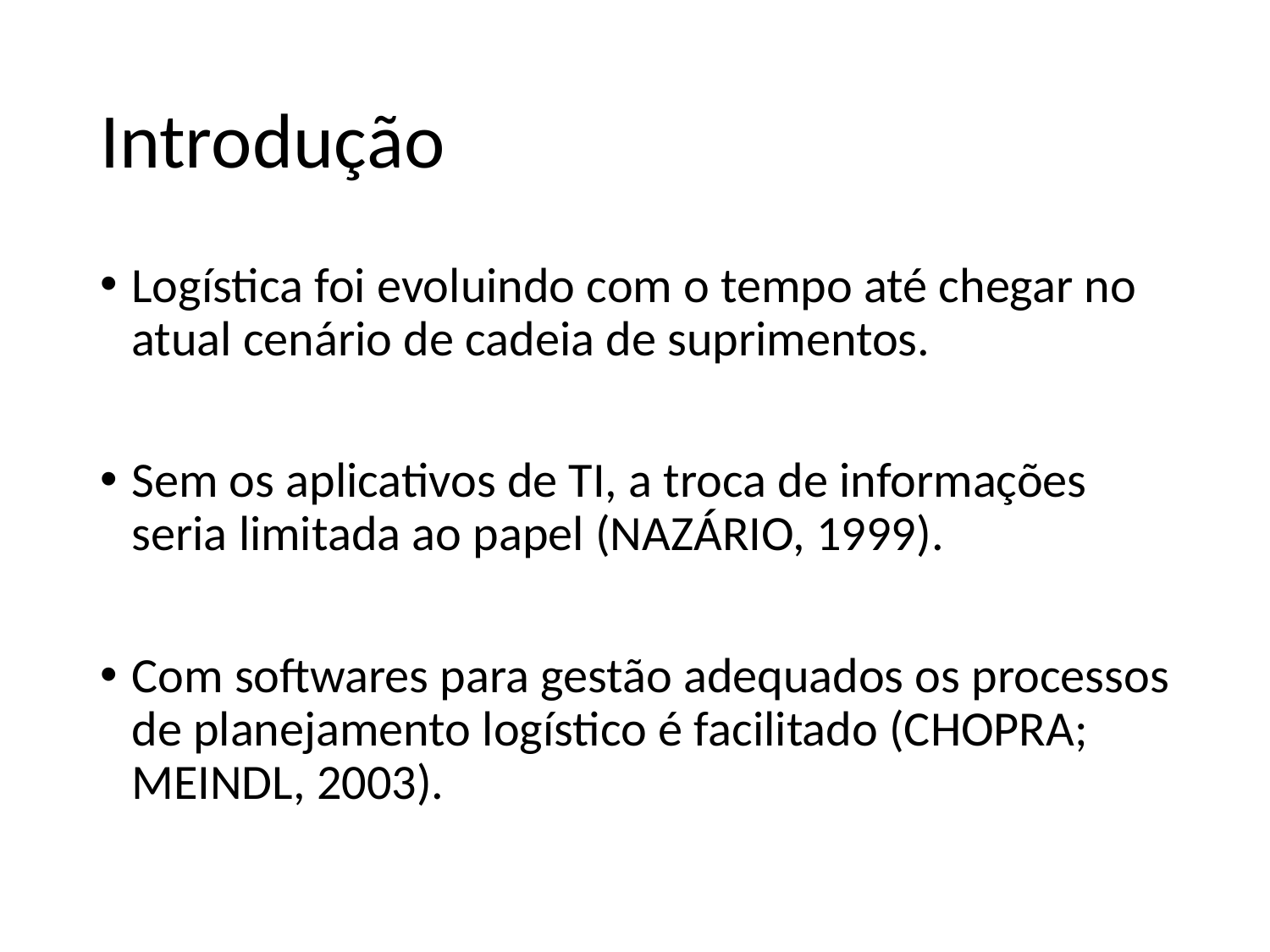

# Introdução
Logística foi evoluindo com o tempo até chegar no atual cenário de cadeia de suprimentos.

Sem os aplicativos de TI, a troca de informações seria limitada ao papel (NAZÁRIO, 1999).

Com softwares para gestão adequados os processos de planejamento logístico é facilitado (CHOPRA; MEINDL, 2003).
5